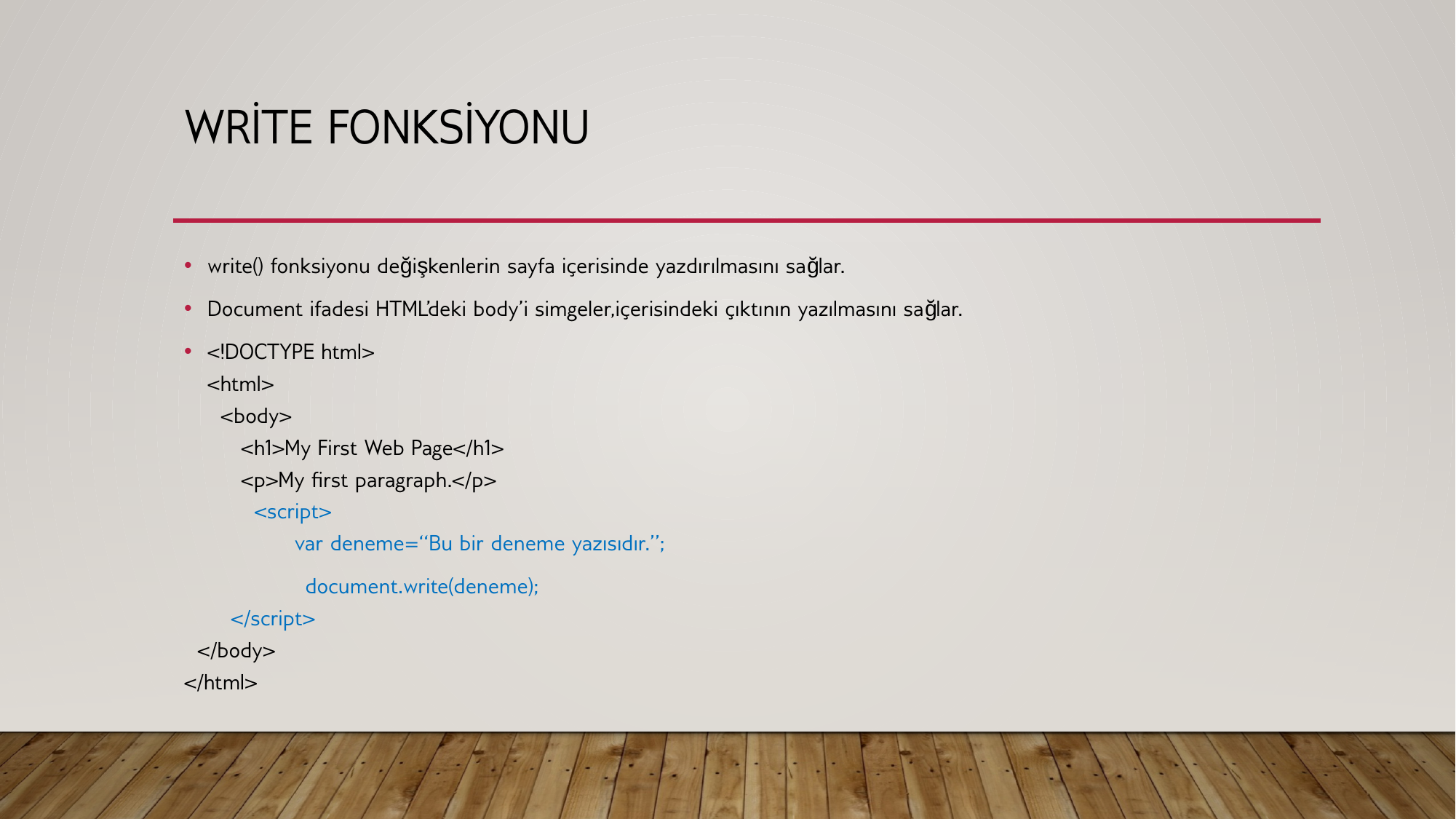

# Write fonksiyonu
write() fonksiyonu değişkenlerin sayfa içerisinde yazdırılmasını sağlar.
Document ifadesi HTML’deki body’i simgeler,içerisindeki çıktının yazılmasını sağlar.
<!DOCTYPE html>
<html>
  <body>
     <h1>My First Web Page</h1>
     <p>My first paragraph.</p>
       <script>
             var deneme=‘‘Bu bir deneme yazısıdır.’’;
                  document.write(deneme);
       </script>
  </body>
</html>